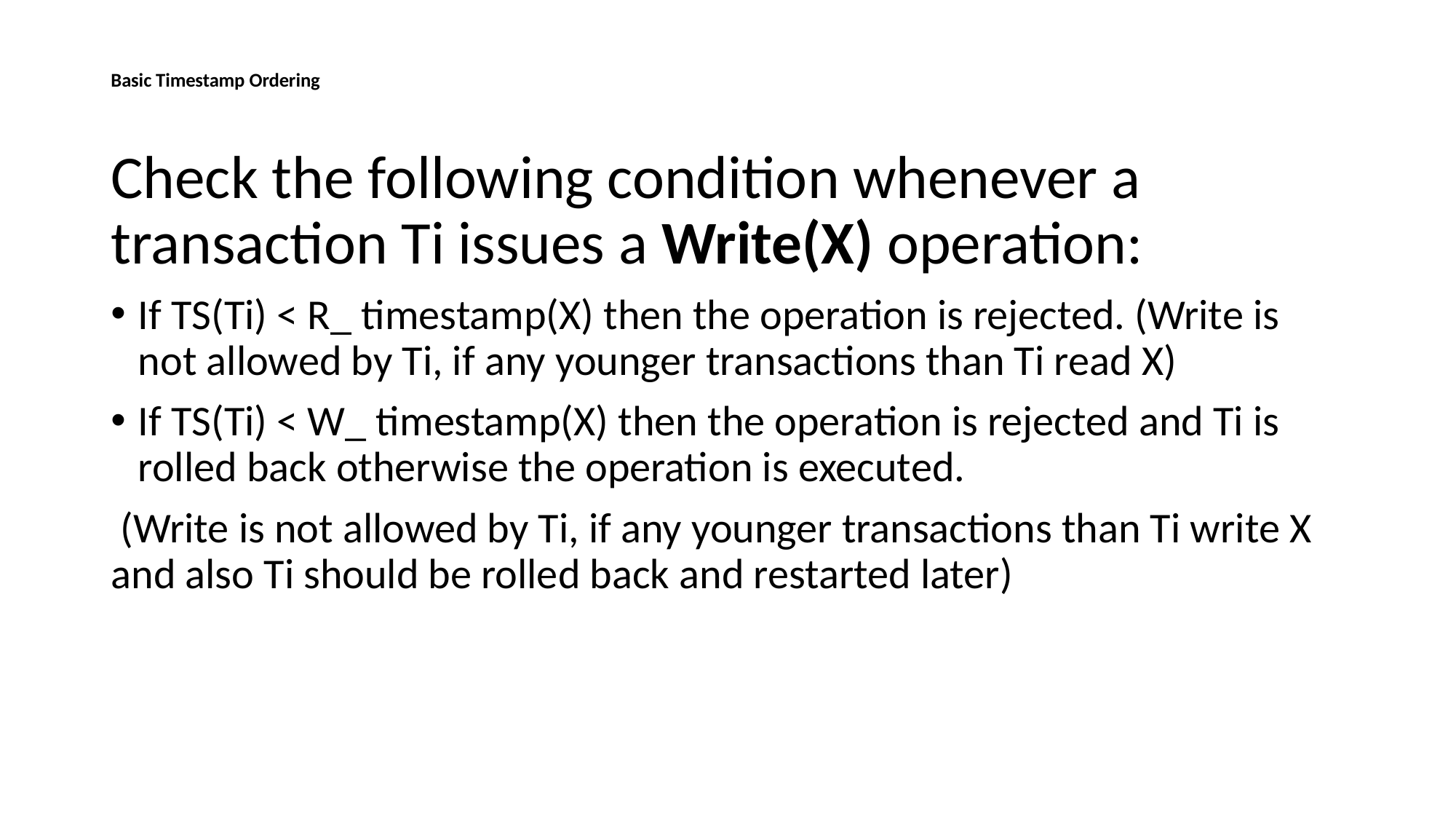

# Basic Timestamp Ordering
Check the following condition whenever a transaction Ti issues a Write(X) operation:
If TS(Ti) < R_ timestamp(X) then the operation is rejected. (Write is not allowed by Ti, if any younger transactions than Ti read X)
If TS(Ti) < W_ timestamp(X) then the operation is rejected and Ti is rolled back otherwise the operation is executed.
 (Write is not allowed by Ti, if any younger transactions than Ti write X and also Ti should be rolled back and restarted later)